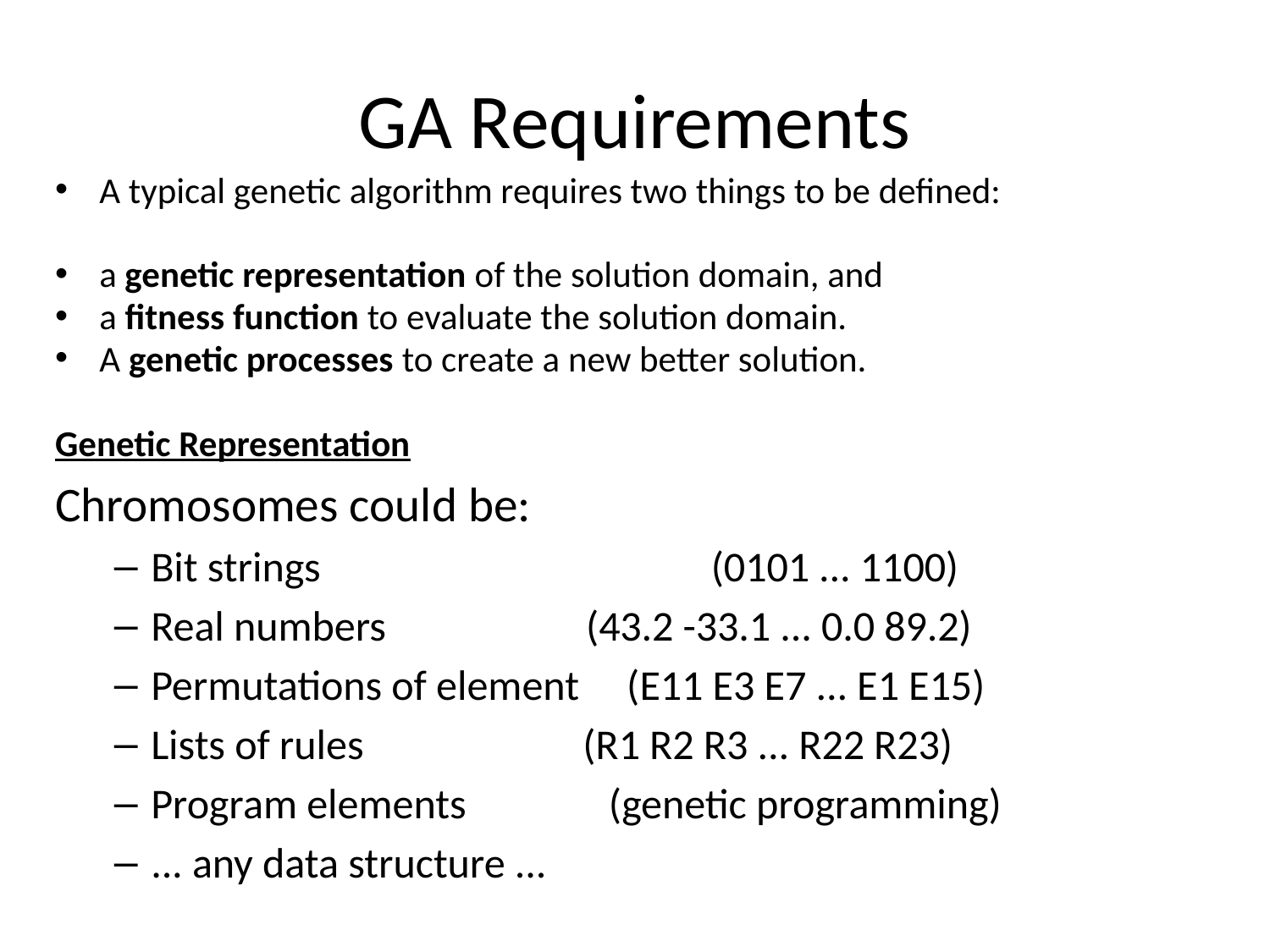

# GA Requirements
A typical genetic algorithm requires two things to be defined:

a genetic representation of the solution domain, and
a fitness function to evaluate the solution domain.
A genetic processes to create a new better solution.

Genetic Representation
Chromosomes could be:
Bit strings                                         (0101 ... 1100)
Real numbers                     (43.2 -33.1 ... 0.0 89.2)
Permutations of element     (E11 E3 E7 ... E1 E15)
Lists of rules                       (R1 R2 R3 ... R22 R23)
Program elements               (genetic programming)
... any data structure ...